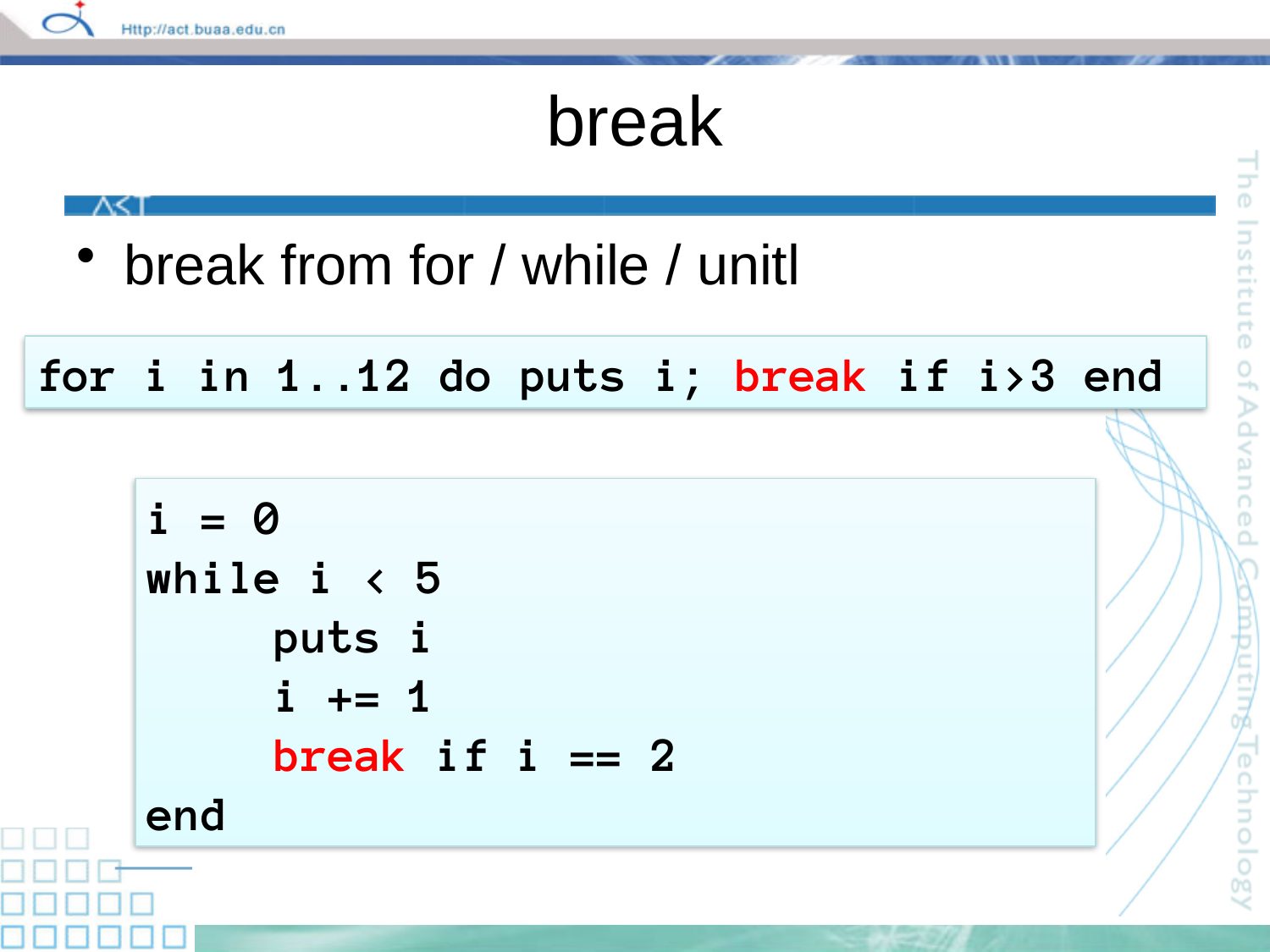

# break
break from for / while / unitl
for i in 1..12 do puts i; break if i>3 end
i = 0
while i < 5
	puts i
	i += 1
	break if i == 2
end